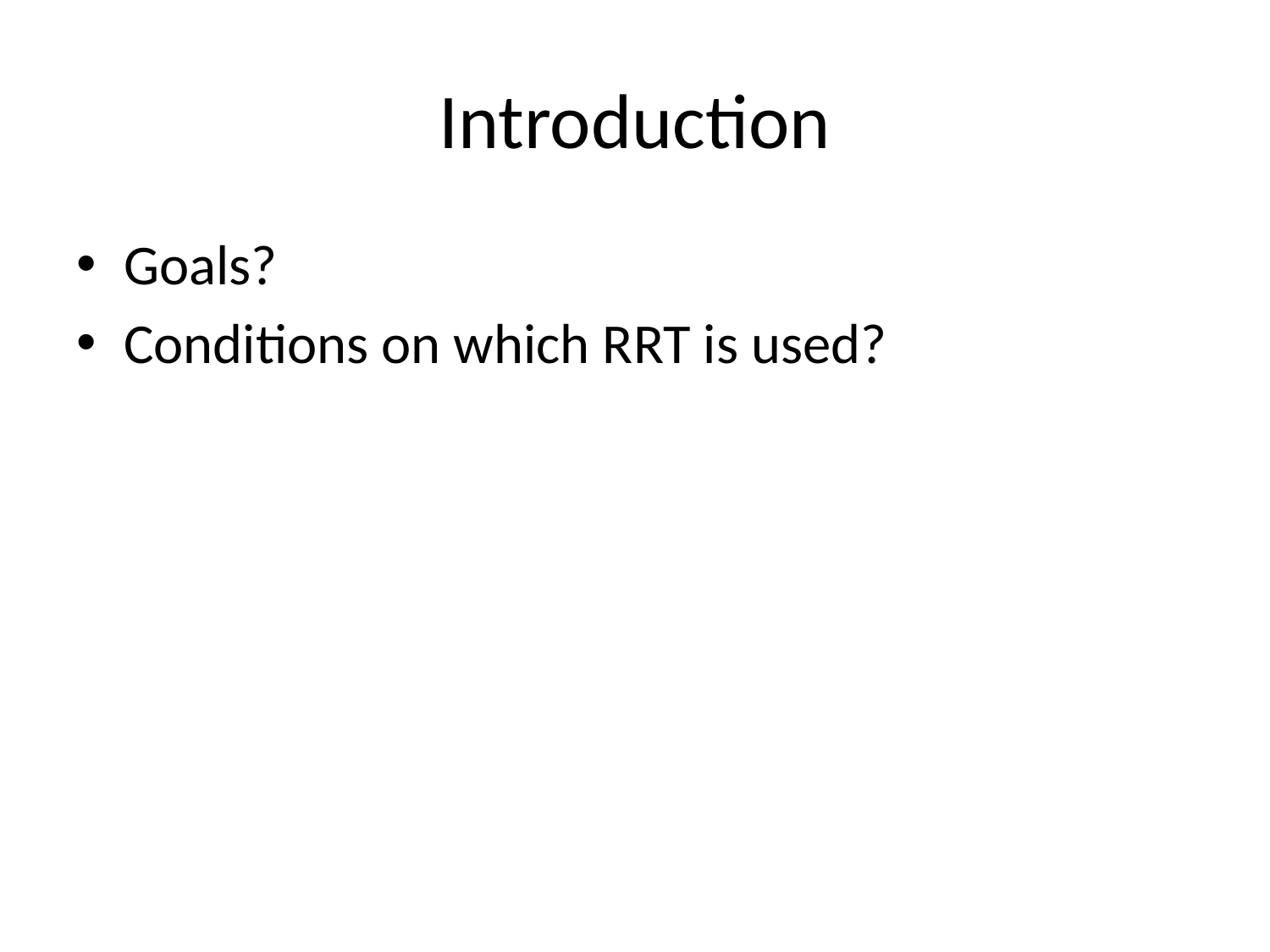

# Introduction
Goals?
Conditions on which RRT is used?